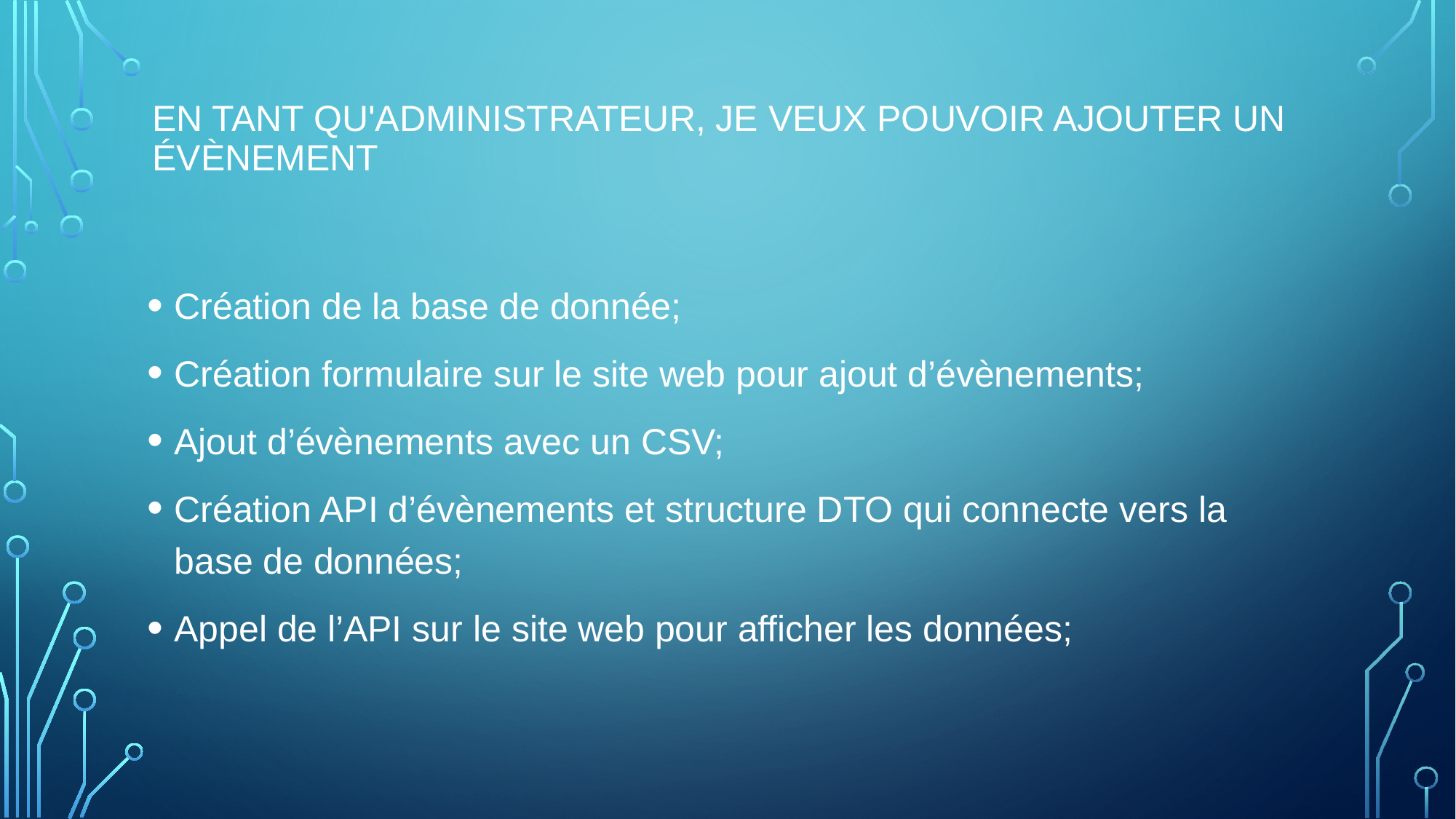

# En tant qu'administrateur, je veux pouvoir ajouter un évènement
Création de la base de donnée;
Création formulaire sur le site web pour ajout d’évènements;
Ajout d’évènements avec un CSV;
Création API d’évènements et structure DTO qui connecte vers la base de données;
Appel de l’API sur le site web pour afficher les données;